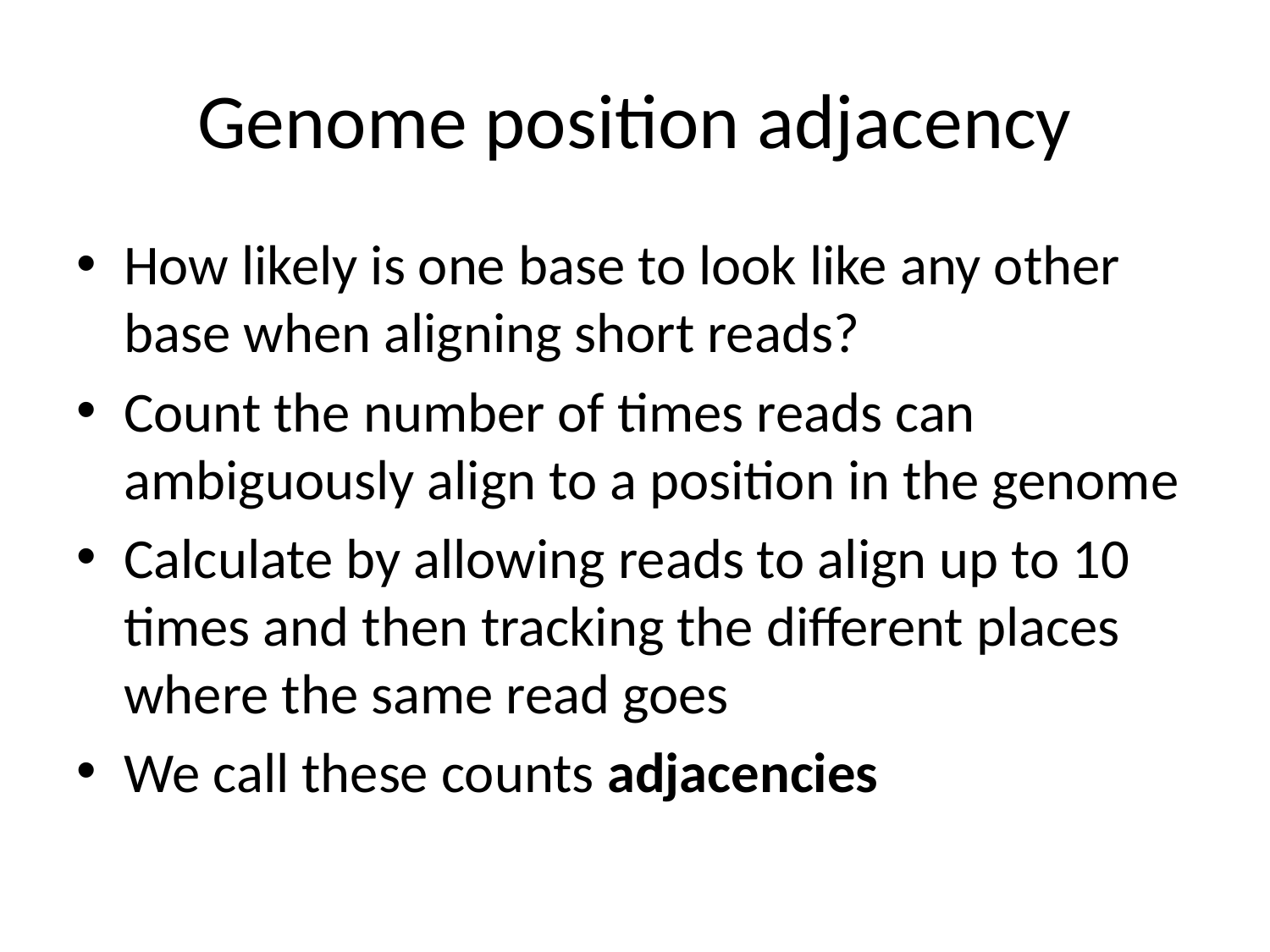

# Genome position adjacency
How likely is one base to look like any other base when aligning short reads?
Count the number of times reads can ambiguously align to a position in the genome
Calculate by allowing reads to align up to 10 times and then tracking the different places where the same read goes
We call these counts adjacencies